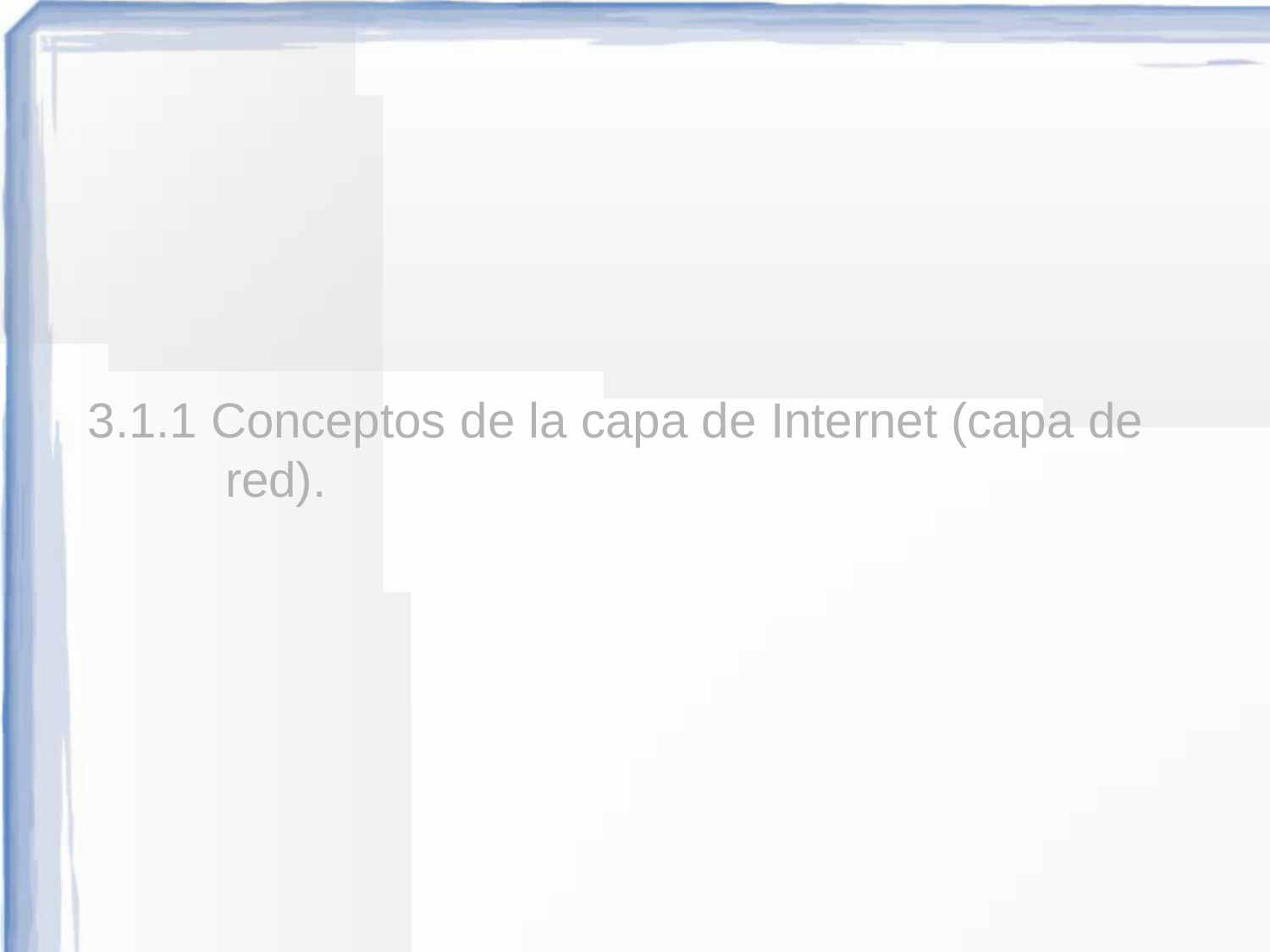

3.1.1 Conceptos de la capa de Internet (capa de red).